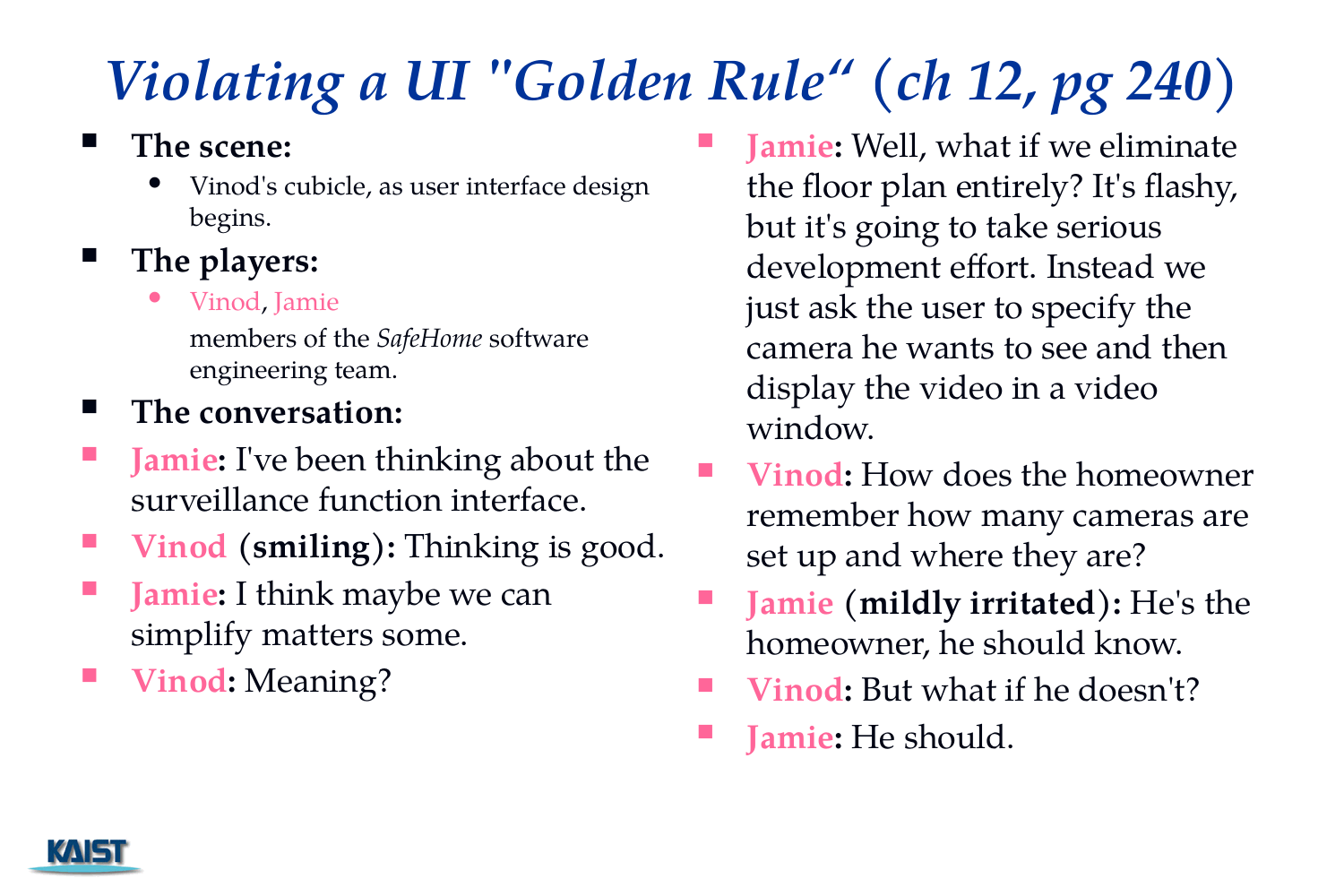

# Violating a UI "Golden Rule“ (ch 12, pg 240)
The scene:
Vinod's cubicle, as user interface design begins.
The players:
Vinod, Jamie
	members of the SafeHome software engineering team.
The conversation:
Jamie: I've been thinking about the surveillance function interface.
Vinod (smiling): Thinking is good.
Jamie: I think maybe we can simplify matters some.
Vinod: Meaning?

Jamie: Well, what if we eliminate the floor plan entirely? It's flashy, but it's going to take serious development effort. Instead we just ask the user to specify the camera he wants to see and then display the video in a video window.
Vinod: How does the homeowner remember how many cameras are set up and where they are?
Jamie (mildly irritated): He's the homeowner, he should know.
Vinod: But what if he doesn't?
Jamie: He should.

67